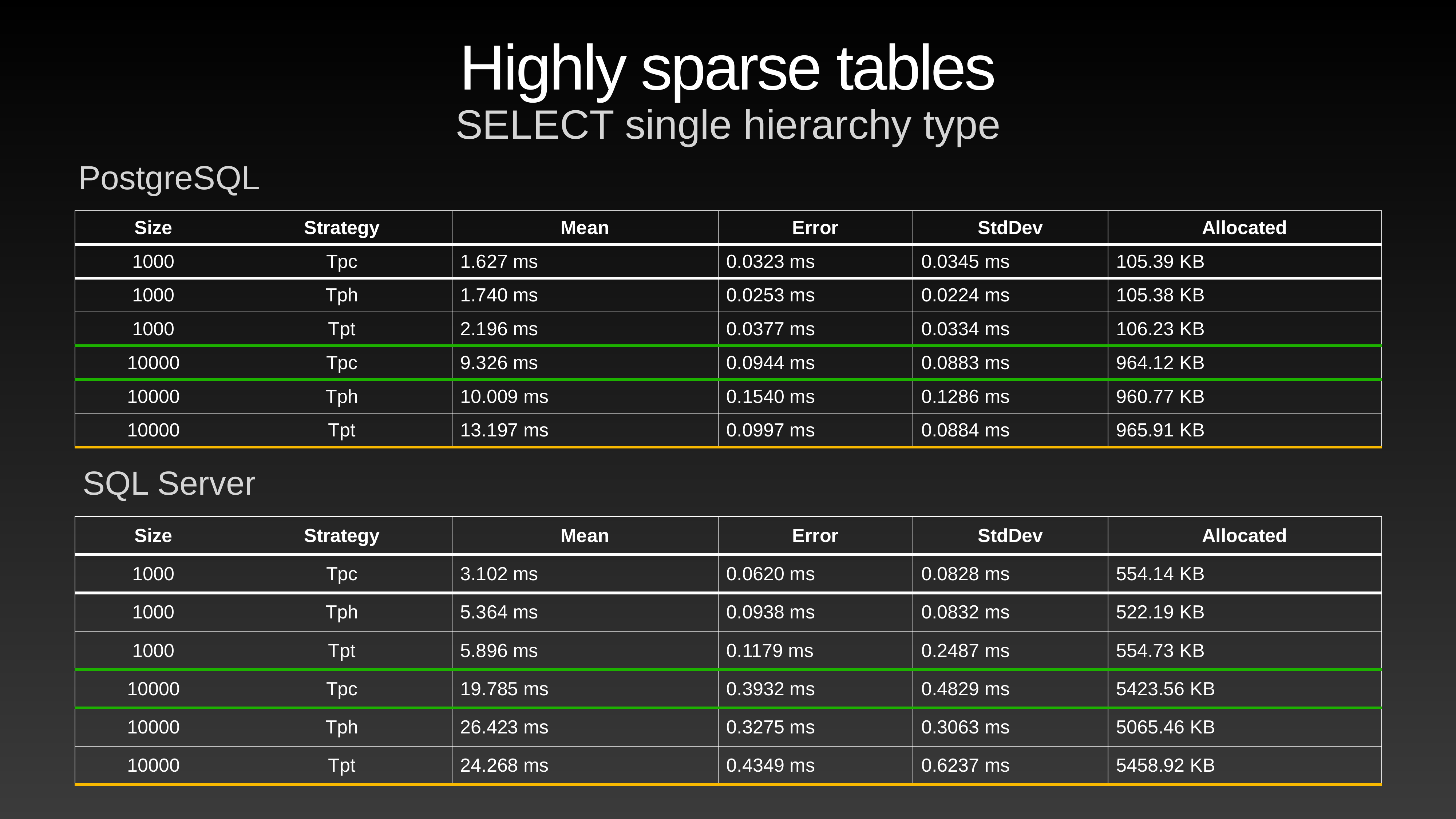

# Highly sparse tables
SELECT single hierarchy type
PostgreSQL
| Size | Strategy | Mean | Error | StdDev | Allocated |
| --- | --- | --- | --- | --- | --- |
| 1000 | Tpc | 1.627 ms | 0.0323 ms | 0.0345 ms | 105.39 KB |
| 1000 | Tph | 1.740 ms | 0.0253 ms | 0.0224 ms | 105.38 KB |
| 1000 | Tpt | 2.196 ms | 0.0377 ms | 0.0334 ms | 106.23 KB |
| 10000 | Tpc | 9.326 ms | 0.0944 ms | 0.0883 ms | 964.12 KB |
| 10000 | Tph | 10.009 ms | 0.1540 ms | 0.1286 ms | 960.77 KB |
| 10000 | Tpt | 13.197 ms | 0.0997 ms | 0.0884 ms | 965.91 KB |
SQL Server
| Size | Strategy | Mean | Error | StdDev | Allocated |
| --- | --- | --- | --- | --- | --- |
| 1000 | Tpc | 3.102 ms | 0.0620 ms | 0.0828 ms | 554.14 KB |
| 1000 | Tph | 5.364 ms | 0.0938 ms | 0.0832 ms | 522.19 KB |
| 1000 | Tpt | 5.896 ms | 0.1179 ms | 0.2487 ms | 554.73 KB |
| 10000 | Tpc | 19.785 ms | 0.3932 ms | 0.4829 ms | 5423.56 KB |
| 10000 | Tph | 26.423 ms | 0.3275 ms | 0.3063 ms | 5065.46 KB |
| 10000 | Tpt | 24.268 ms | 0.4349 ms | 0.6237 ms | 5458.92 KB |